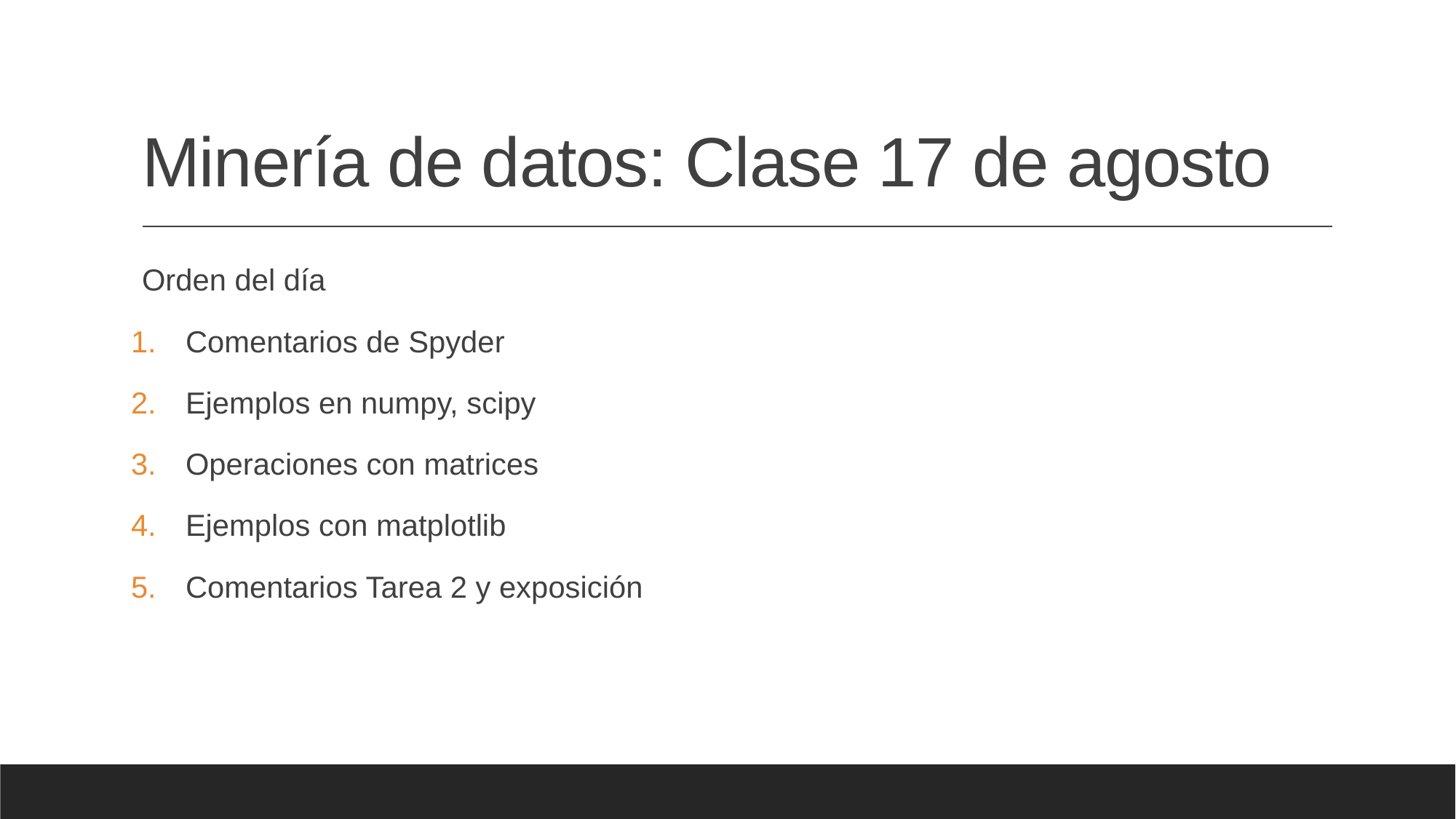

# Minería de datos: Clase 17 de agosto
Orden del día
Comentarios de Spyder
Ejemplos en numpy, scipy
Operaciones con matrices
Ejemplos con matplotlib
Comentarios Tarea 2 y exposición